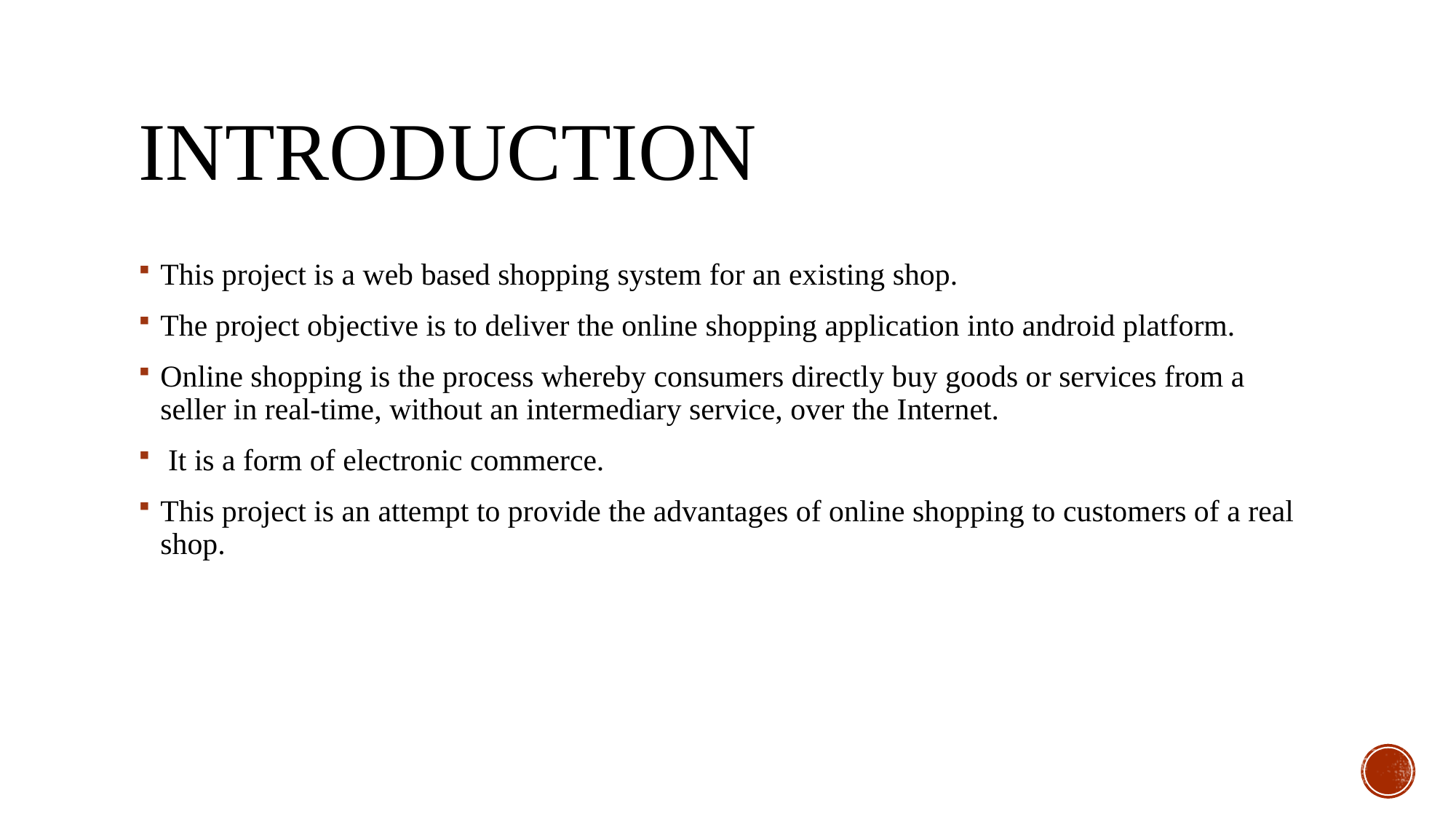

# Introduction
This project is a web based shopping system for an existing shop.
The project objective is to deliver the online shopping application into android platform.
Online shopping is the process whereby consumers directly buy goods or services from a seller in real-time, without an intermediary service, over the Internet.
 It is a form of electronic commerce.
This project is an attempt to provide the advantages of online shopping to customers of a real shop.